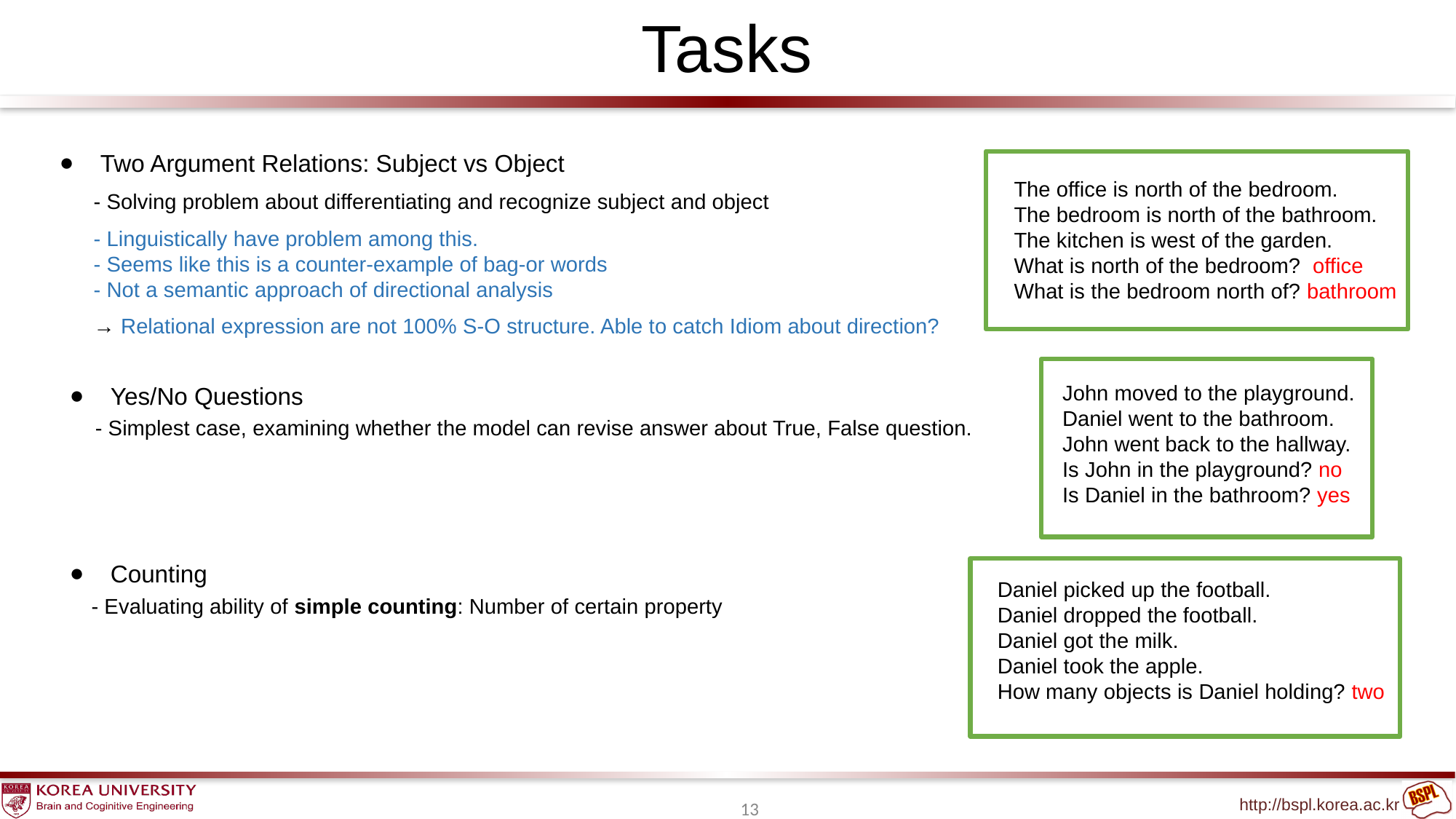

# Tasks
Two Argument Relations: Subject vs Object

The office is north of the bedroom.
The bedroom is north of the bathroom.
The kitchen is west of the garden.
What is north of the bedroom?  office
What is the bedroom north of? bathroom

- Solving problem about differentiating and recognize subject and object
- Linguistically have problem among this.
- Seems like this is a counter-example of bag-or words
- Not a semantic approach of directional analysis

→ Relational expression are not 100% S-O structure. Able to catch Idiom about direction?

John moved to the playground.
Daniel went to the bathroom.
John went back to the hallway.
Is John in the playground? no
Is Daniel in the bathroom? yes

Yes/No Questions
- Simplest case, examining whether the model can revise answer about True, False question.
Counting

Daniel picked up the football.
Daniel dropped the football.
Daniel got the milk.
Daniel took the apple.
How many objects is Daniel holding? two

- Evaluating ability of simple counting: Number of certain property